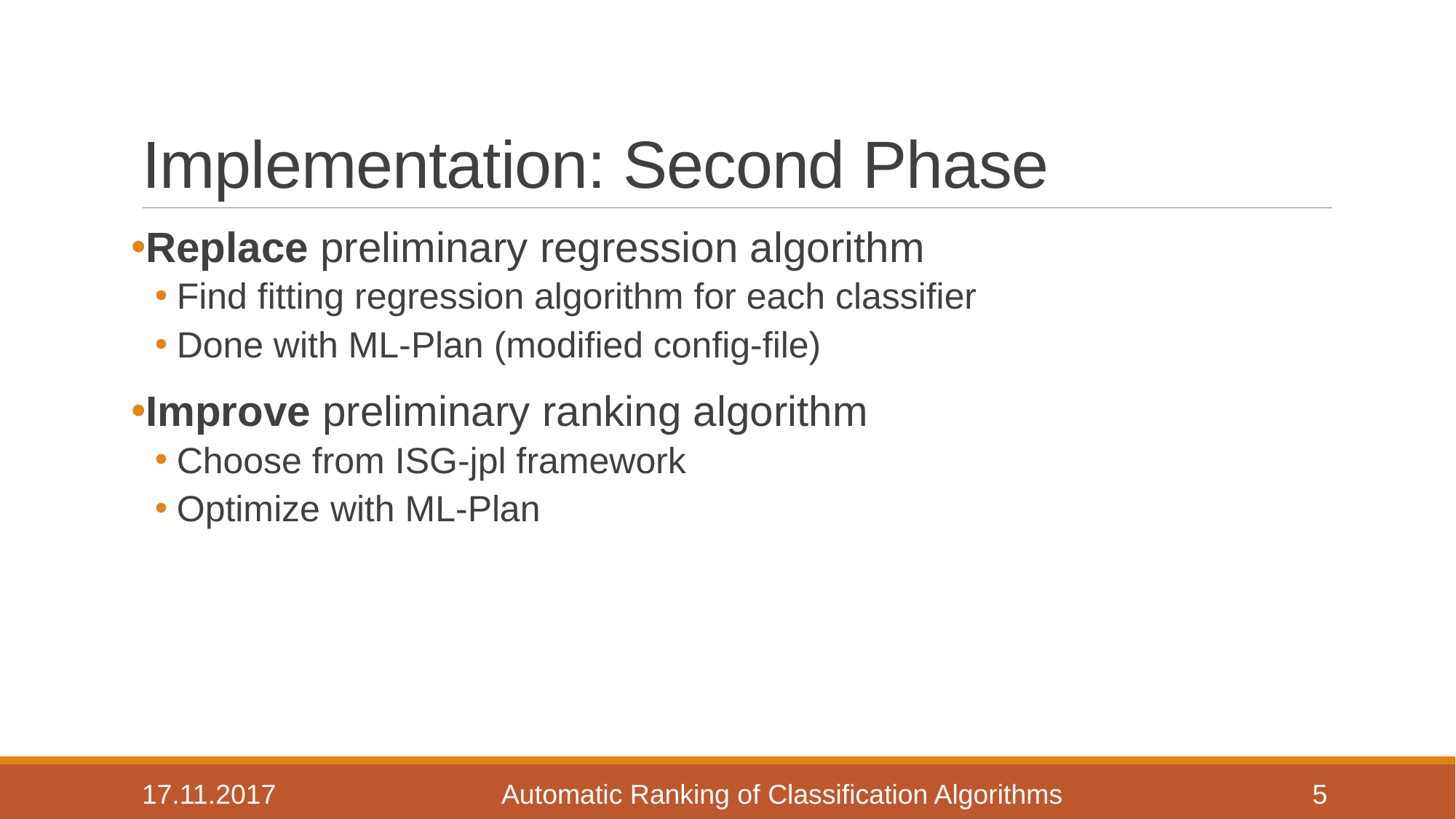

# Implementation: Second Phase
Replace preliminary regression algorithm
Find fitting regression algorithm for each classifier
Done with ML-Plan (modified config-file)
Improve preliminary ranking algorithm
Choose from ISG-jpl framework
Optimize with ML-Plan

17.11.2017
Automatic Ranking of Classification Algorithms
5